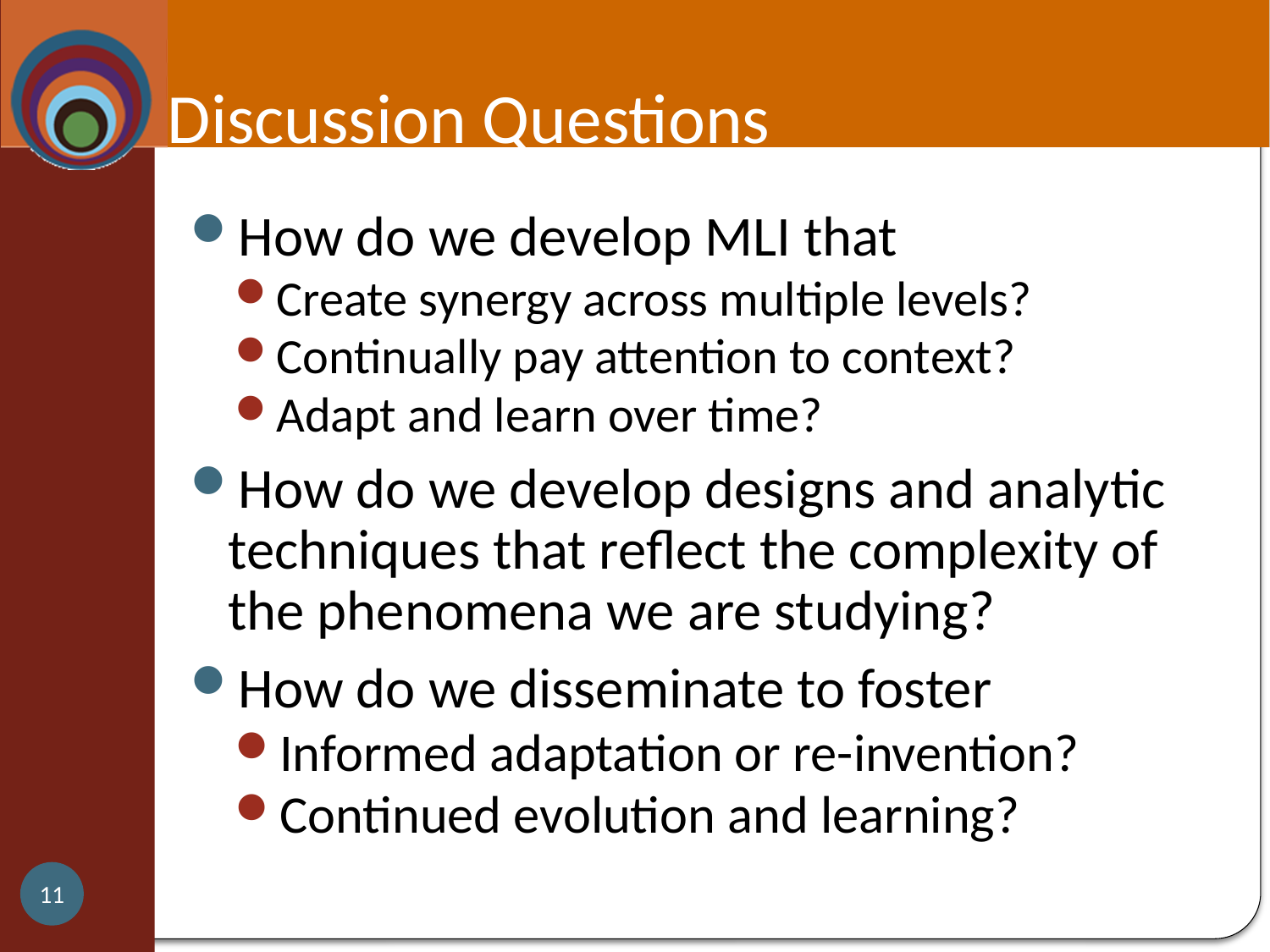

# Discussion Questions
How do we develop MLI that
Create synergy across multiple levels?
Continually pay attention to context?
Adapt and learn over time?
How do we develop designs and analytic techniques that reflect the complexity of the phenomena we are studying?
How do we disseminate to foster
Informed adaptation or re-invention?
Continued evolution and learning?

11